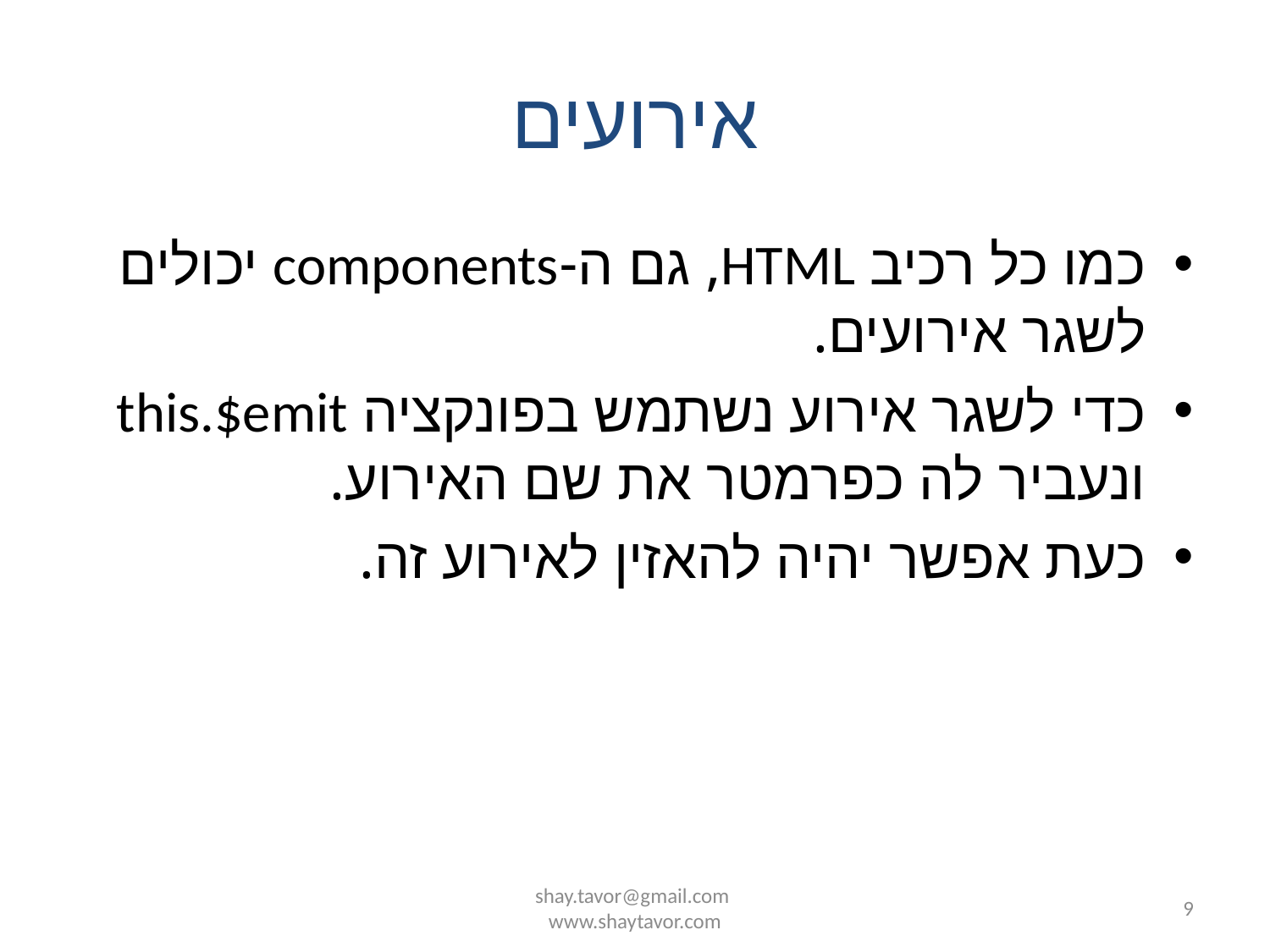

# אירועים
כמו כל רכיב HTML, גם ה-components יכולים לשגר אירועים.
כדי לשגר אירוע נשתמש בפונקציה this.$emit ונעביר לה כפרמטר את שם האירוע.
כעת אפשר יהיה להאזין לאירוע זה.
shay.tavor@gmail.com
www.shaytavor.com
9